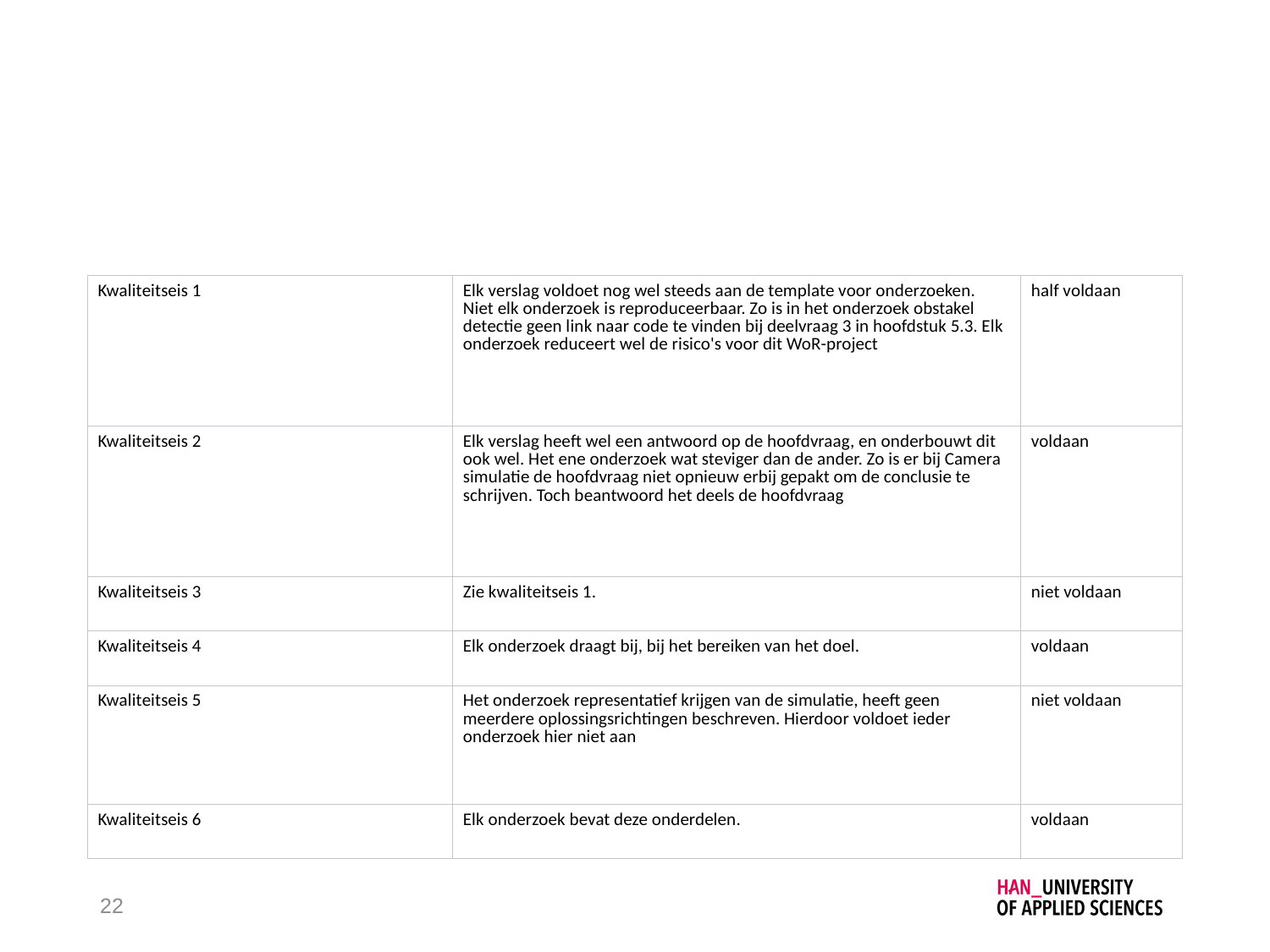

#

| Kwaliteitseis 1 | Elk verslag voldoet nog wel steeds aan de template voor onderzoeken. Niet elk onderzoek is reproduceerbaar. Zo is in het onderzoek obstakel detectie geen link naar code te vinden bij deelvraag 3 in hoofdstuk 5.3. Elk onderzoek reduceert wel de risico's voor dit WoR-project | half voldaan |
| --- | --- | --- |
| Kwaliteitseis 2 | Elk verslag heeft wel een antwoord op de hoofdvraag, en onderbouwt dit ook wel. Het ene onderzoek wat steviger dan de ander. Zo is er bij Camera simulatie de hoofdvraag niet opnieuw erbij gepakt om de conclusie te schrijven. Toch beantwoord het deels de hoofdvraag | voldaan |
| Kwaliteitseis 3 | Zie kwaliteitseis 1. | niet voldaan |
| Kwaliteitseis 4 | Elk onderzoek draagt bij, bij het bereiken van het doel. | voldaan |
| Kwaliteitseis 5 | Het onderzoek representatief krijgen van de simulatie, heeft geen meerdere oplossingsrichtingen beschreven. Hierdoor voldoet ieder onderzoek hier niet aan | niet voldaan |
| Kwaliteitseis 6 | Elk onderzoek bevat deze onderdelen. | voldaan |
22